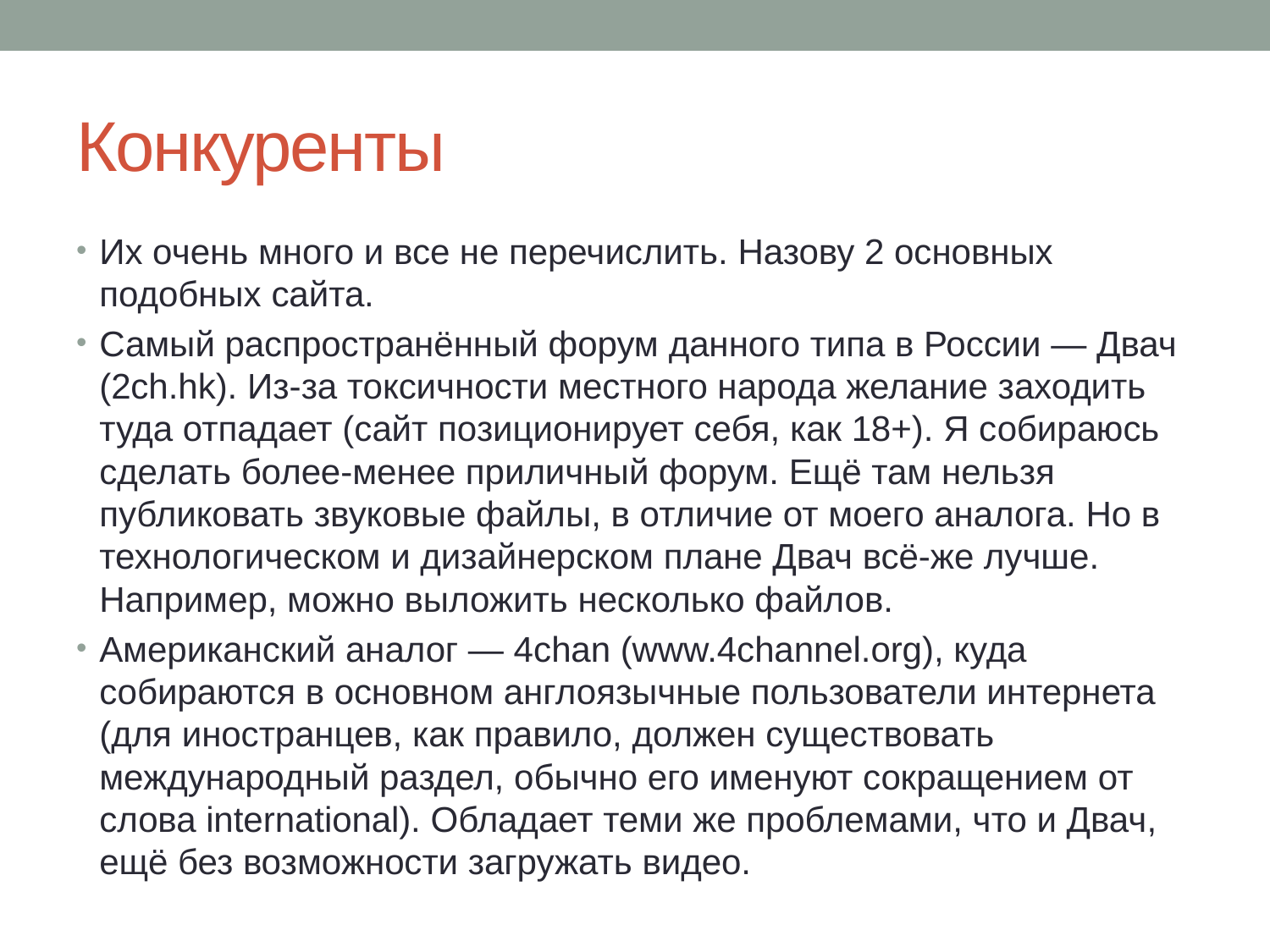

# Конкуренты
Их очень много и все не перечислить. Назову 2 основных подобных сайта.
Самый распространённый форум данного типа в России — Двач (2ch.hk). Из-за токсичности местного народа желание заходить туда отпадает (сайт позиционирует себя, как 18+). Я собираюсь сделать более-менее приличный форум. Ещё там нельзя публиковать звуковые файлы, в отличие от моего аналога. Но в технологическом и дизайнерском плане Двач всё-же лучше. Например, можно выложить несколько файлов.
Американский аналог — 4chan (www.4channel.org), куда собираются в основном англоязычные пользователи интернета (для иностранцев, как правило, должен существовать международный раздел, обычно его именуют сокращением от слова international). Обладает теми же проблемами, что и Двач, ещё без возможности загружать видео.